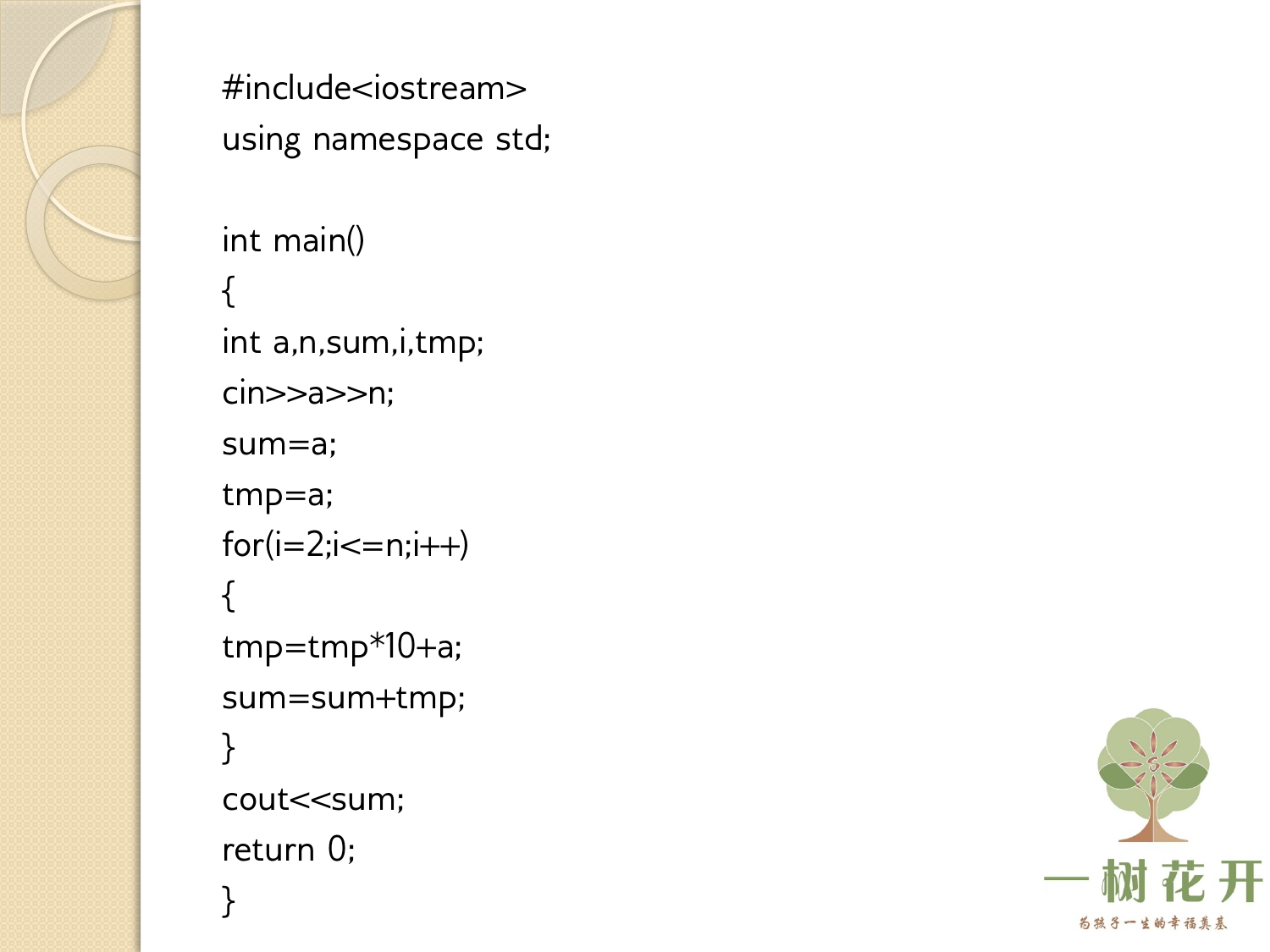

#include<iostream>
using namespace std;

int main()
{
	int a,n,sum,i,tmp;
	cin>>a>>n;
	sum=a;
	tmp=a;
	for(i=2;i<=n;i++)
	{
		tmp=tmp*10+a;
		sum=sum+tmp;
	}
	cout<<sum;
	return 0;
}